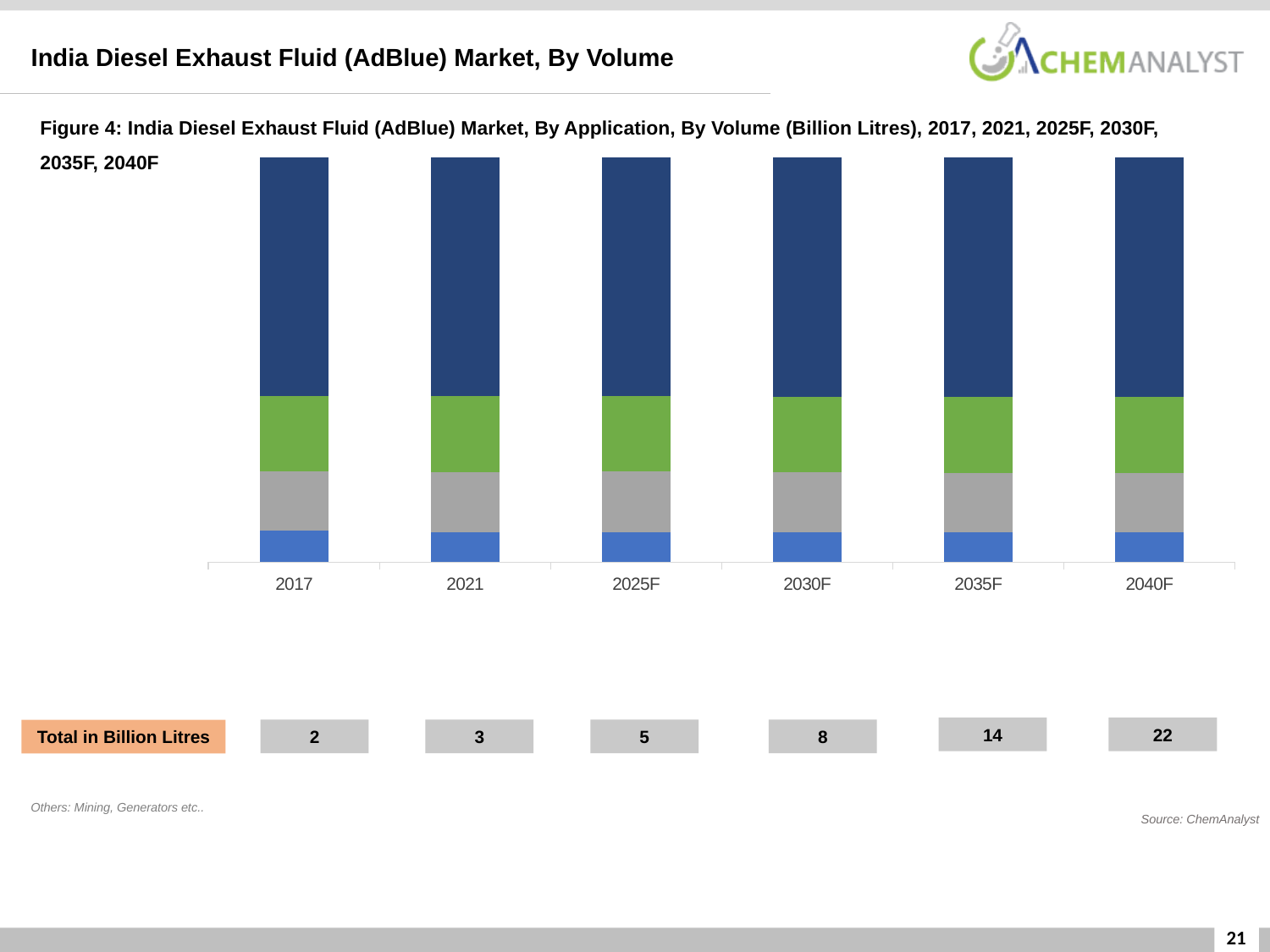

India Diesel Exhaust Fluid (AdBlue) Market, By Volume
Figure 4: India Diesel Exhaust Fluid (AdBlue) Market, By Application, By Volume (Billion Litres), 2017, 2021, 2025F, 2030F, 2035F, 2040F

### Chart

| Category | Others | Agriculture | Construction | Automotive |
|---|---|---|---|---|
| 2017 | 0.1760326100000001 | 0.3298082233333333 | 0.4168128466666667 | 1.3255278014814815 |
| 2021 | 0.22961635200000013 | 0.461708352 | 0.5771354399999999 | 1.826099856 |
| 2025F | 0.3669290624999999 | 0.729443203125 | 0.9163415625000001 | 2.892754921875 |
| 2030F | 0.5896195576119397 | 1.1784444797014924 | 1.4859684268656714 | 4.692322759701493 |
| 2035F | 0.9940035042253516 | 2.002964653521127 | 2.5536779492957753 | 8.047213047887325 |
| 2040F | 1.5674759272602734 | 3.154303409178082 | 4.046625096164384 | 12.733322964657534 |
14
22
2
3
5
8
Total in Billion Litres
Others: Mining, Generators etc..
Source: ChemAnalyst